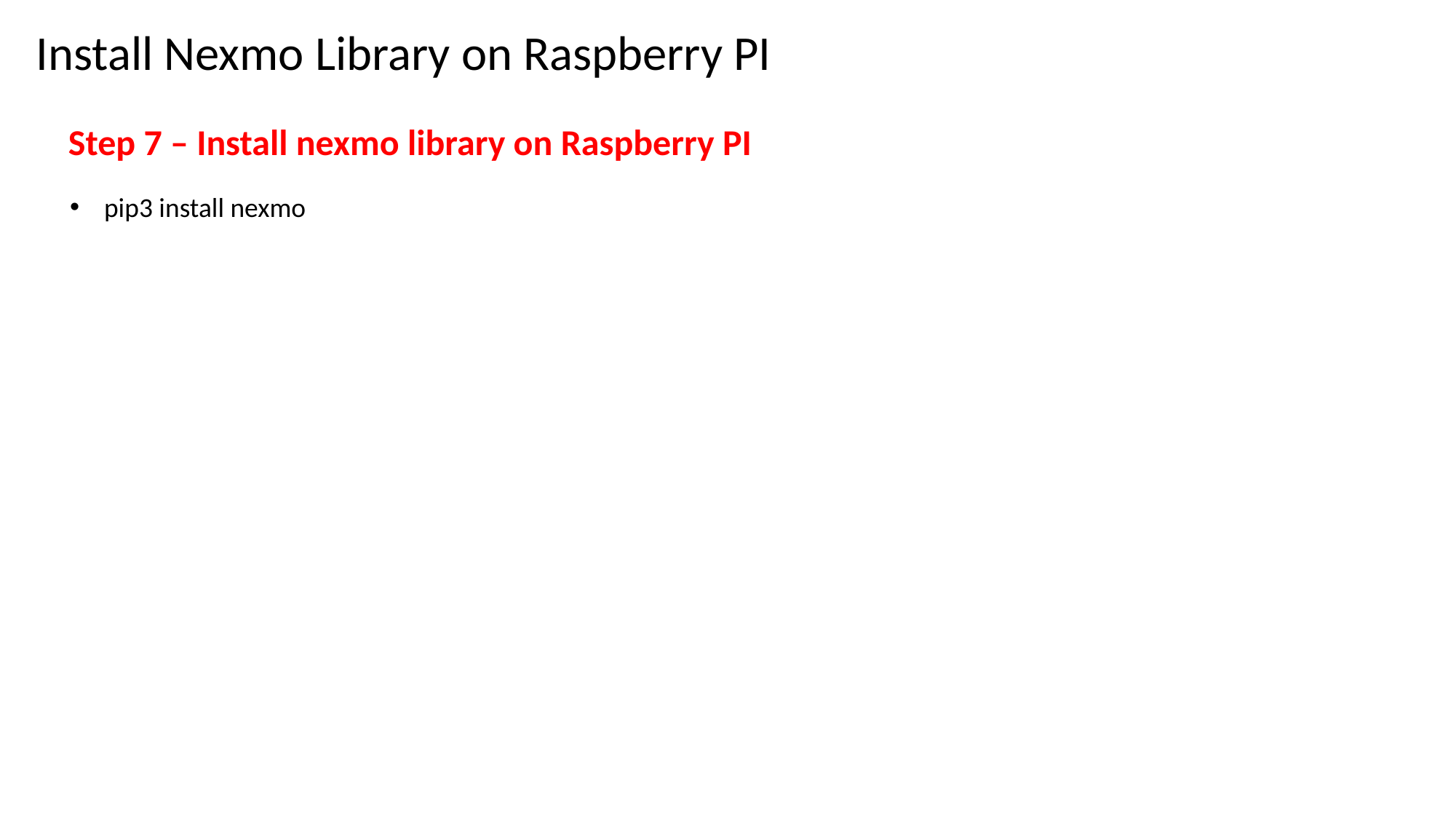

Install Nexmo Library on Raspberry PI
Step 7 – Install nexmo library on Raspberry PI
pip3 install nexmo